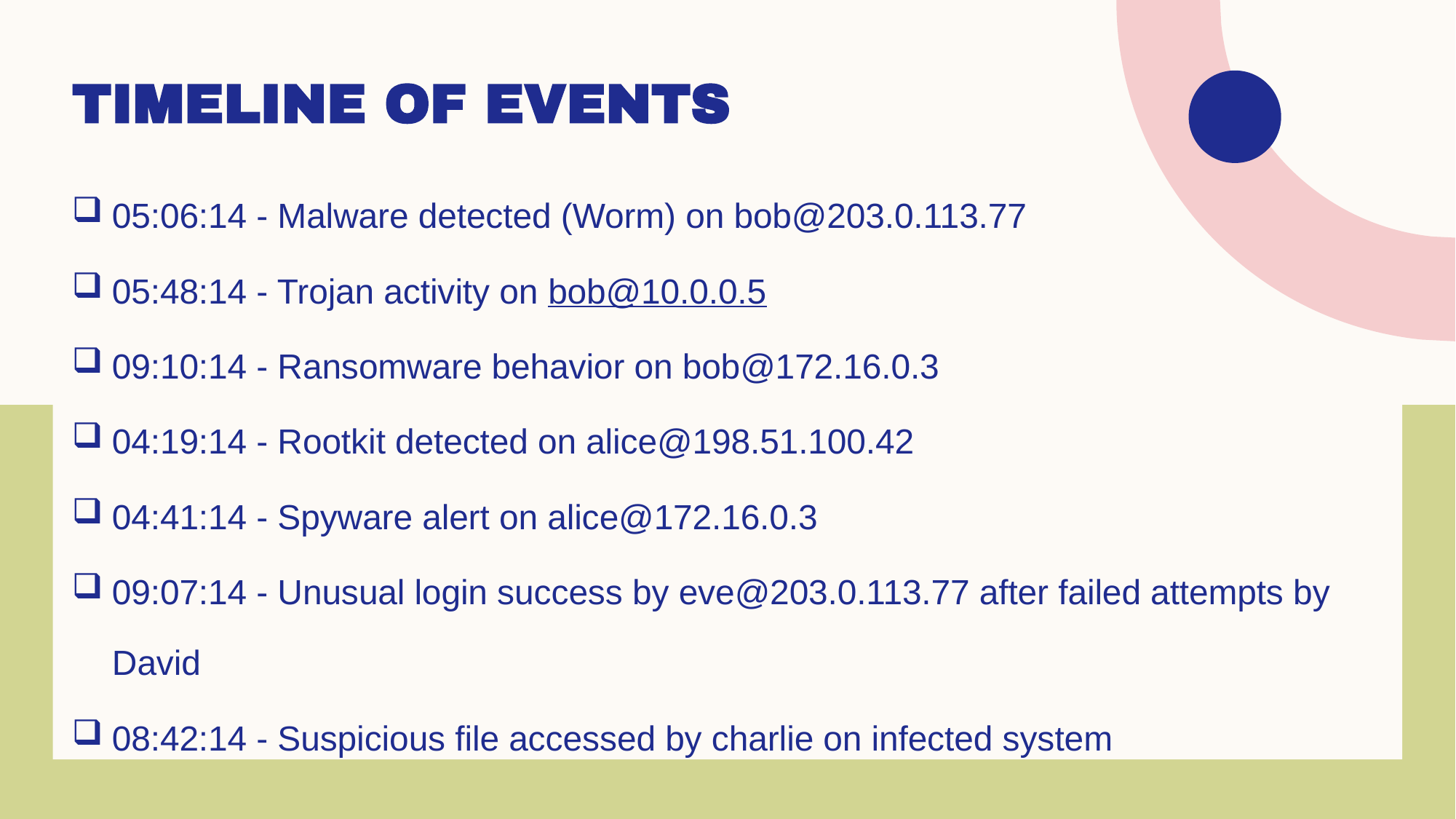

# Timeline of Events
05:06:14 - Malware detected (Worm) on bob@203.0.113.77
05:48:14 - Trojan activity on bob@10.0.0.5
09:10:14 - Ransomware behavior on bob@172.16.0.3
04:19:14 - Rootkit detected on alice@198.51.100.42
04:41:14 - Spyware alert on alice@172.16.0.3
09:07:14 - Unusual login success by eve@203.0.113.77 after failed attempts by David
08:42:14 - Suspicious file accessed by charlie on infected system